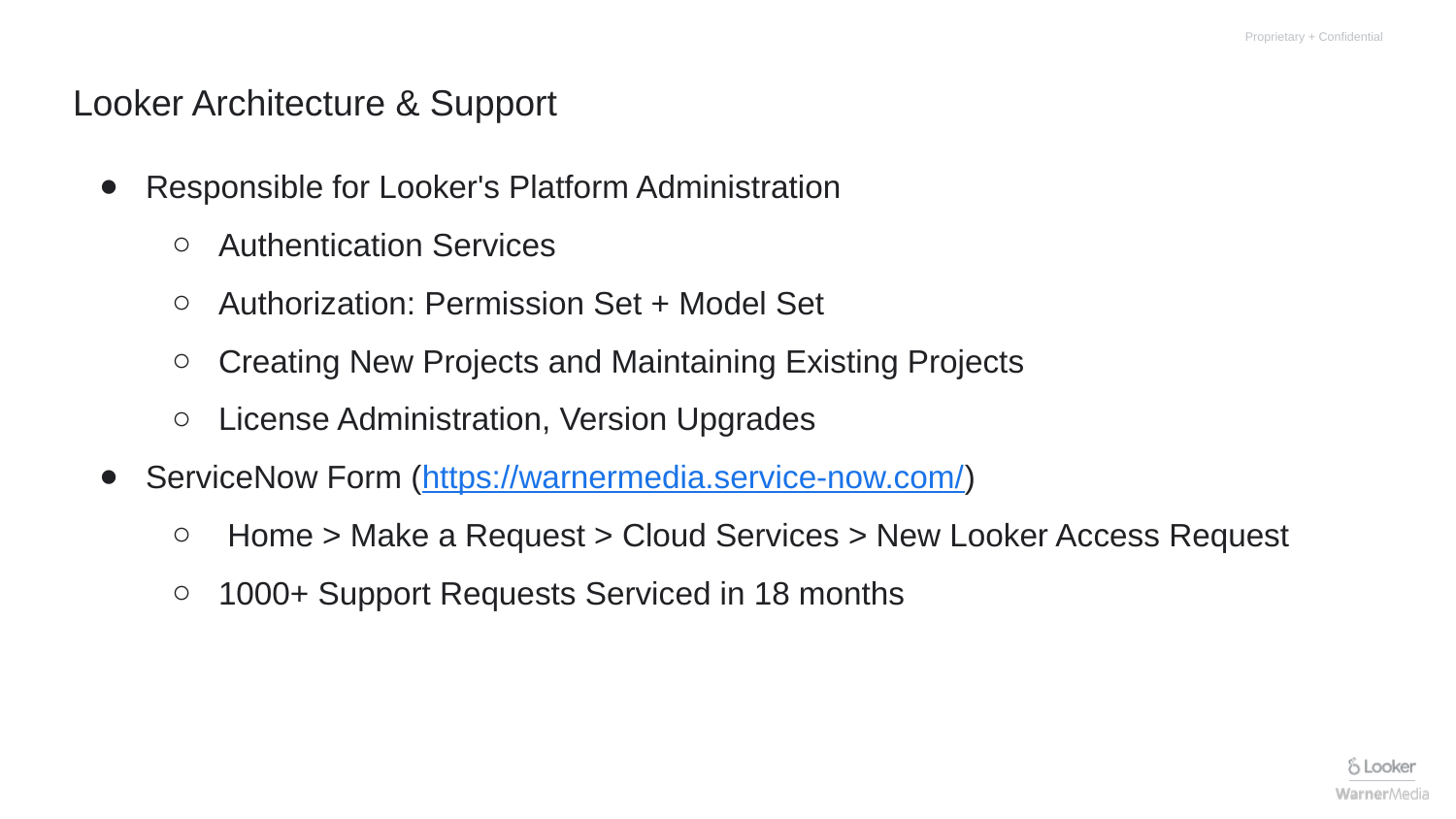

# Looker Architecture & Support
Responsible for Looker's Platform Administration
Authentication Services
Authorization: Permission Set + Model Set
Creating New Projects and Maintaining Existing Projects
License Administration, Version Upgrades
ServiceNow Form (https://warnermedia.service-now.com/)
 Home > Make a Request > Cloud Services > New Looker Access Request
1000+ Support Requests Serviced in 18 months